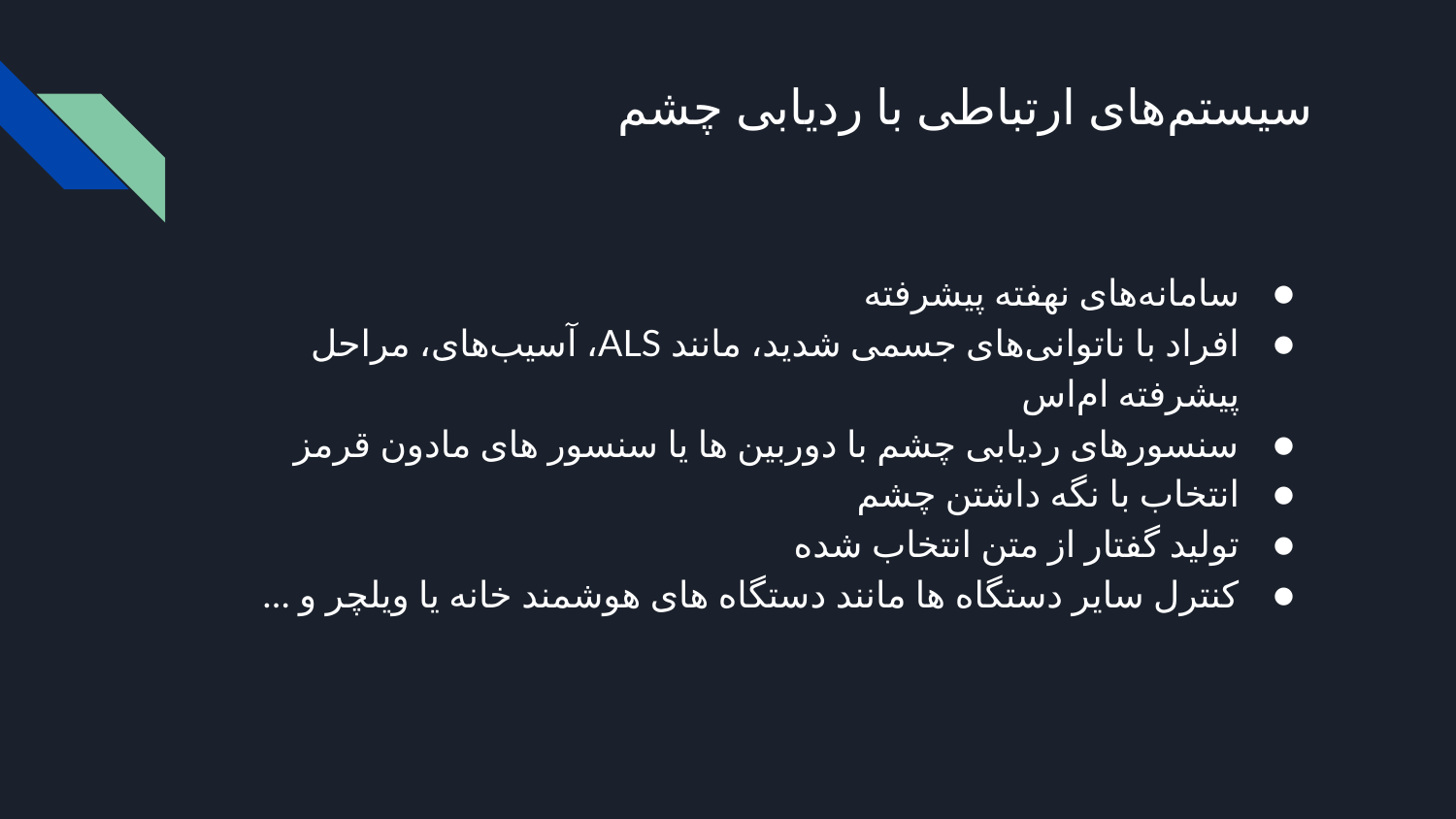

# سیستم‌های ارتباطی با ردیابی چشم
سامانه‌های نهفته پیشرفته‌
افراد با ناتوانی‌های جسمی شدید، مانند ALS، آسیب‌های، مراحل پیشرفته ام‌اس
سنسورهای ردیابی چشم با دوربین ها یا سنسور های مادون قرمز
انتخاب با نگه داشتن چشم
تولید گفتار از متن انتخاب شده
کنترل سایر دستگاه ها مانند دستگاه های هوشمند خانه یا ویلچر و …